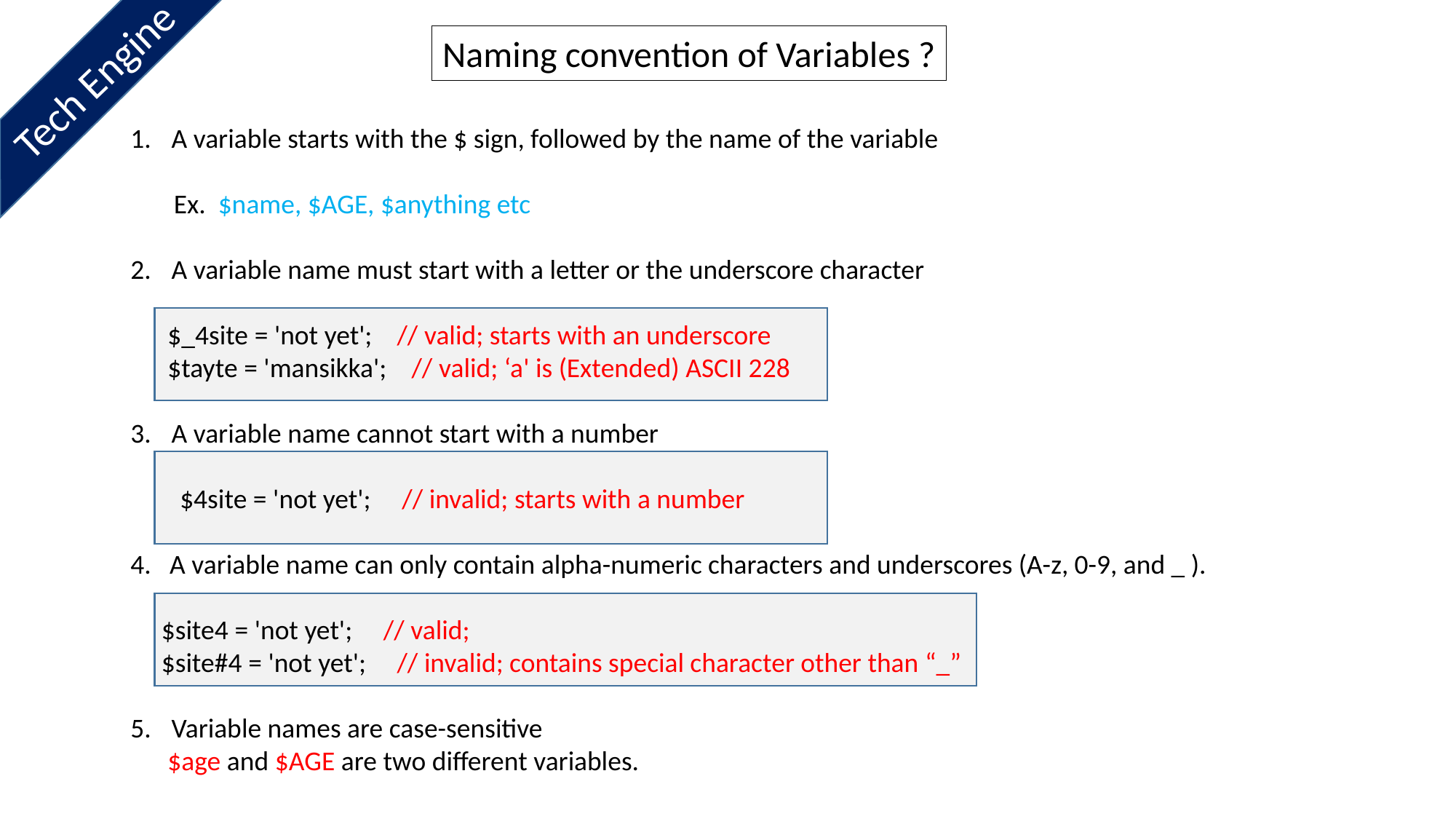

Naming convention of Variables ?
Tech Engine

A variable starts with the $ sign, followed by the name of the variable

       Ex.  $name, $AGE, $anything etc

A variable name must start with a letter or the underscore character

      $_4site = 'not yet';    // valid; starts with an underscore
      $tayte = 'mansikka';    // valid; ‘a' is (Extended) ASCII 228

A variable name cannot start with a number

        $4site = 'not yet';     // invalid; starts with a number

4.   A variable name can only contain alpha-numeric characters and underscores (A-z, 0-9, and _ ).

     $site4 = 'not yet';     // valid;
     $site#4 = 'not yet';     // invalid; contains special character other than “_”

Variable names are case-sensitive
      $age and $AGE are two different variables.